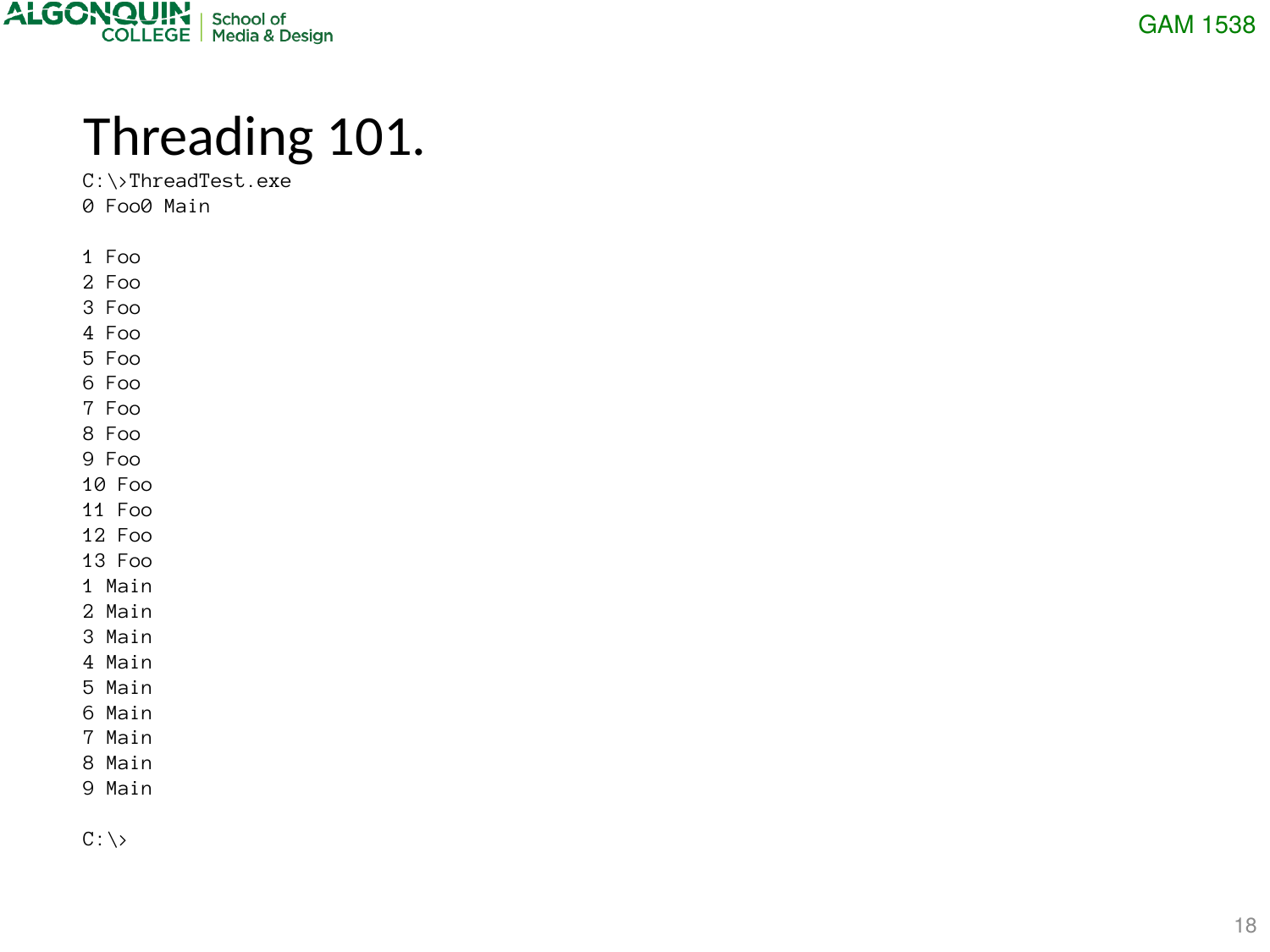

Threading 101.
C:\>ThreadTest.exe
0 Foo0 Main

1 Foo
2 Foo
3 Foo
4 Foo
5 Foo
6 Foo
7 Foo
8 Foo
9 Foo
10 Foo
11 Foo
12 Foo
13 Foo
1 Main
2 Main
3 Main
4 Main
5 Main
6 Main
7 Main
8 Main
9 Main

C:\>
18